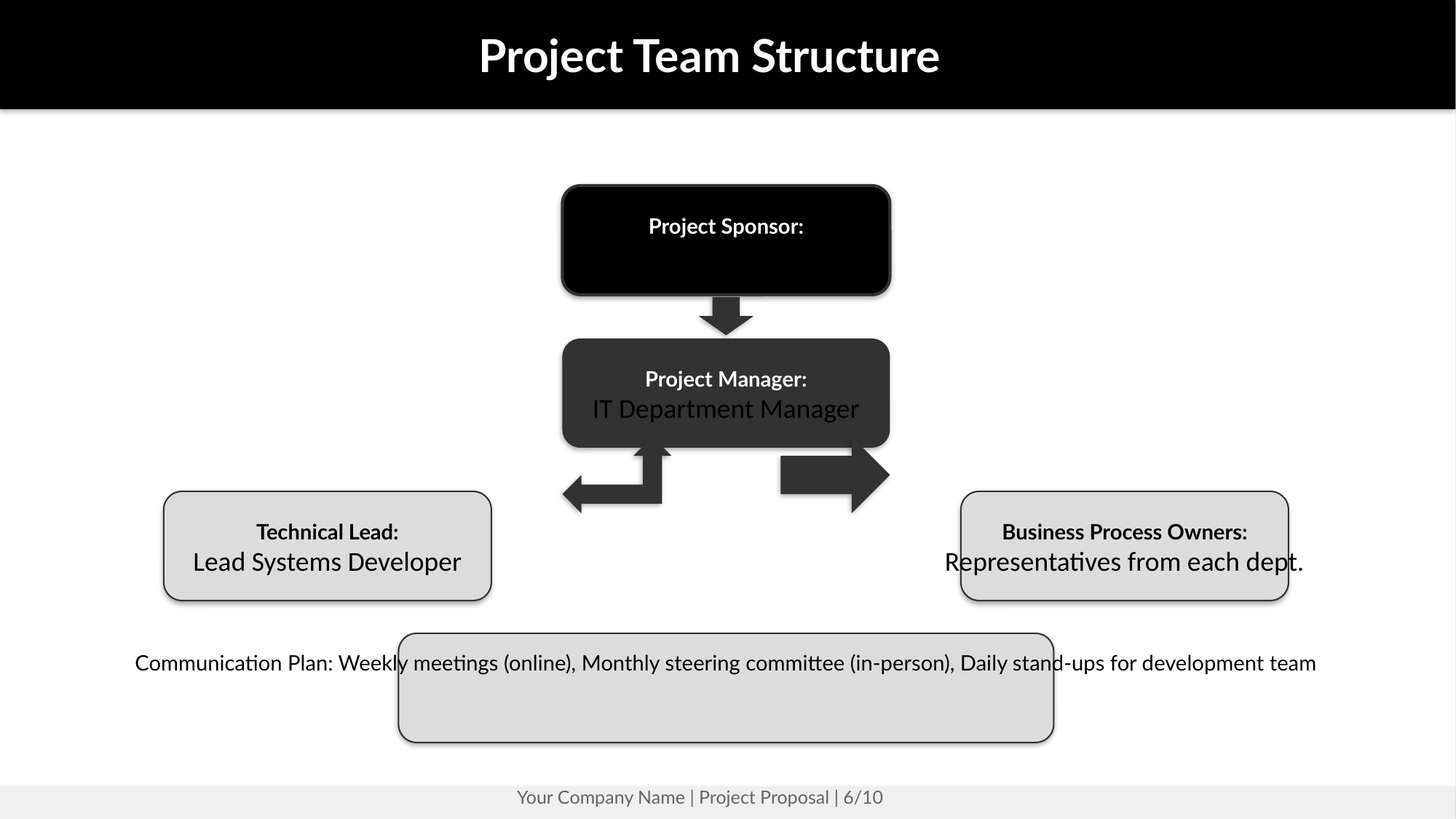

Project Team Structure
#

Project Sponsor:
Head of Corporate Planning

Project Manager:
IT Department Manager

Technical Lead:
Lead Systems Developer
Business Process Owners:
Representatives from each dept.

Communication Plan: Weekly meetings (online), Monthly steering committee (in-person), Daily stand-ups for development team
Your Company Name | Project Proposal | 6/10